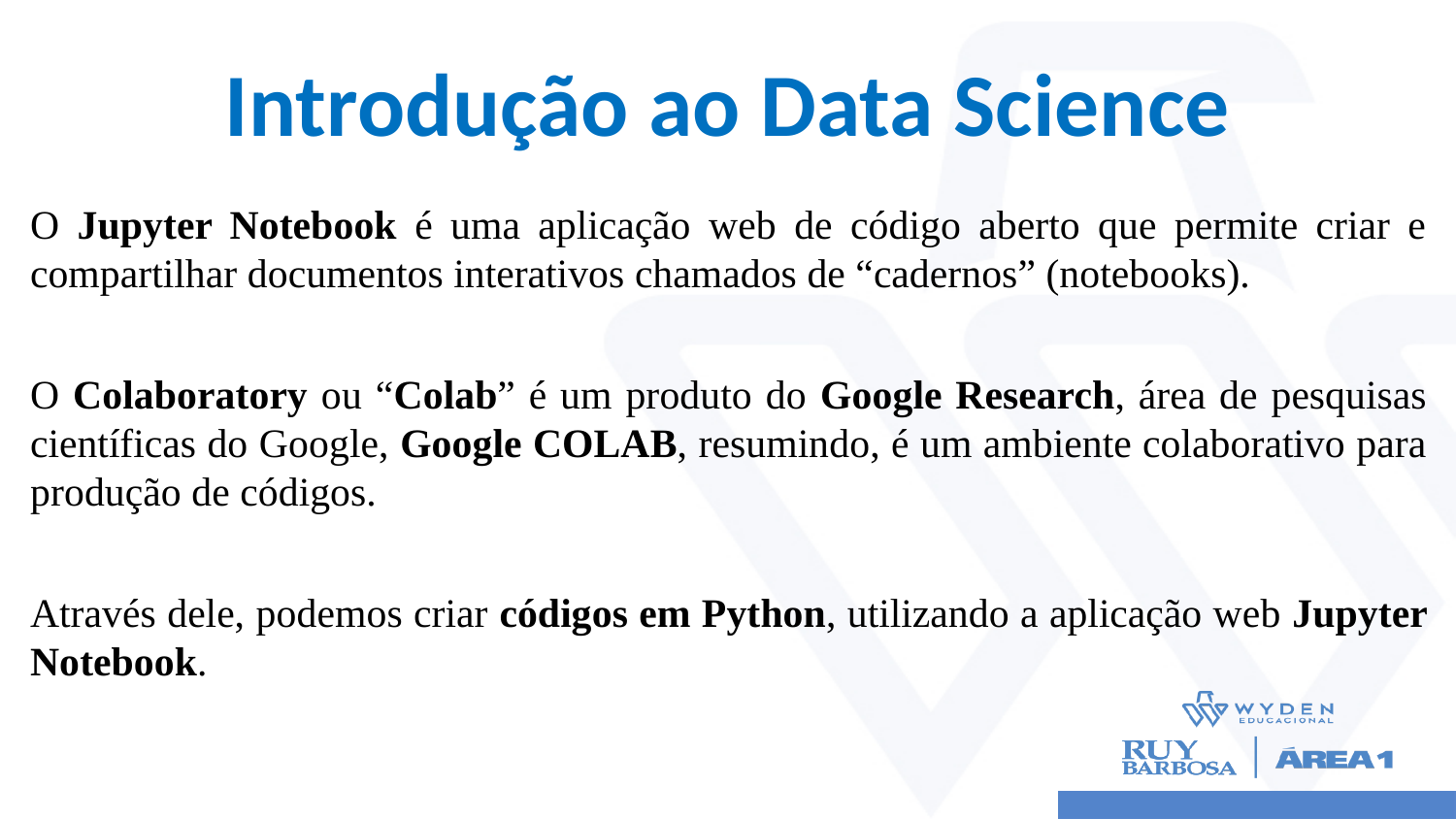

# Introdução ao Data Science
O Jupyter Notebook é uma aplicação web de código aberto que permite criar e compartilhar documentos interativos chamados de “cadernos” (notebooks).

O Colaboratory ou “Colab” é um produto do Google Research, área de pesquisas científicas do Google, Google COLAB, resumindo, é um ambiente colaborativo para produção de códigos.

Através dele, podemos criar códigos em Python, utilizando a aplicação web Jupyter Notebook.